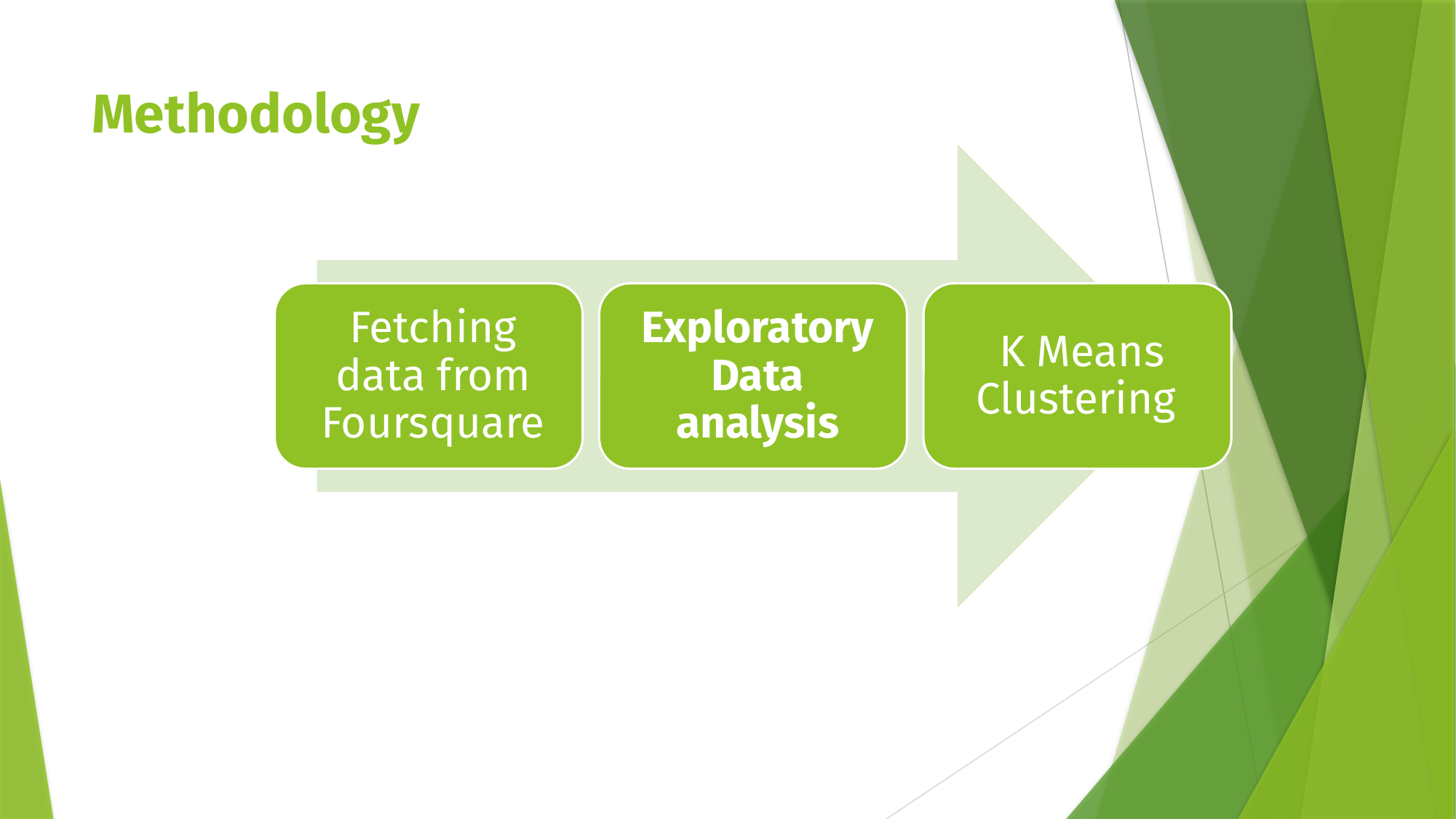

# Methodology
Fetching data from Foursquare
Exploratory Data analysis
K Means Clustering